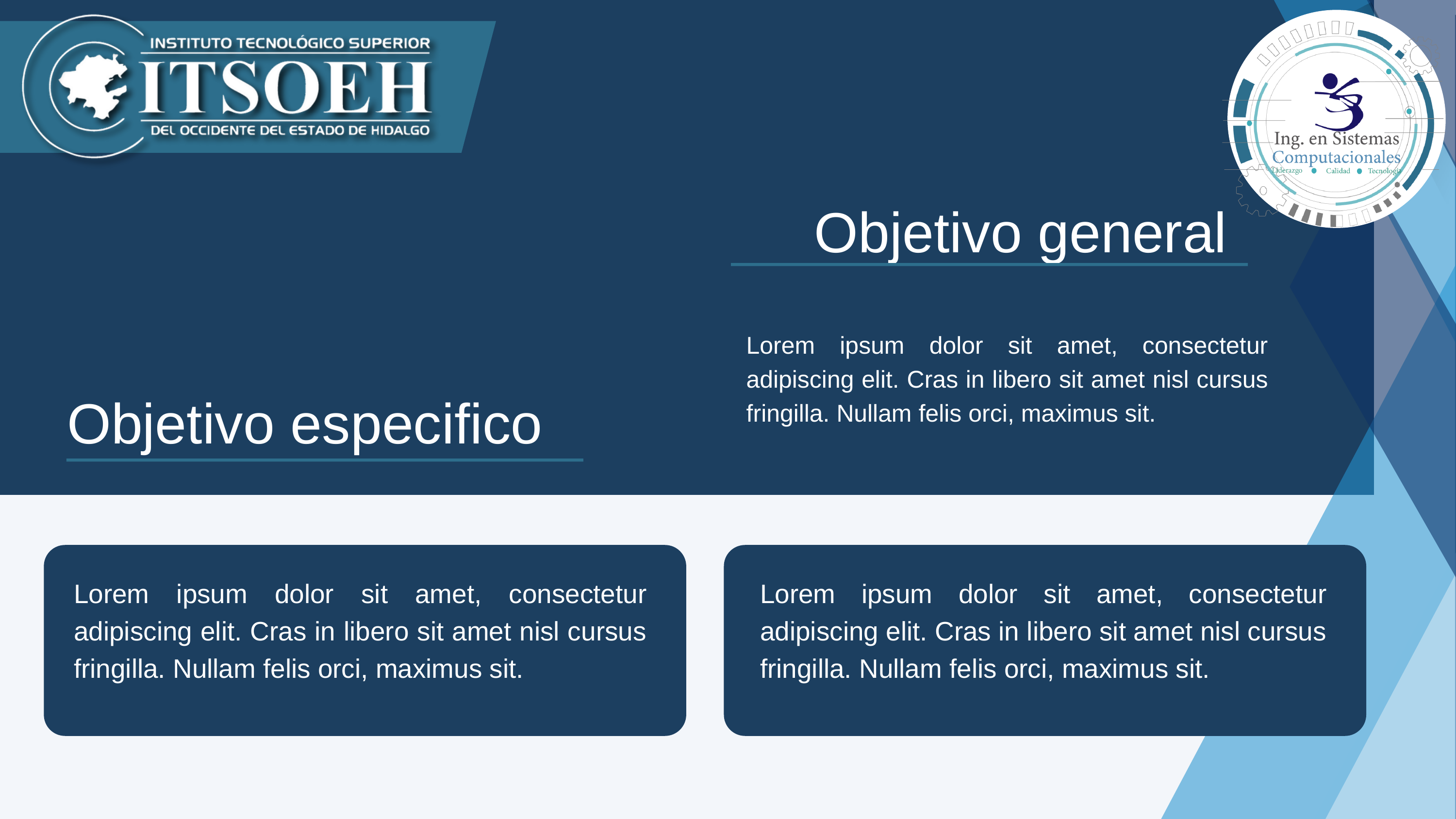

Objetivo general

Lorem ipsum dolor sit amet, consectetur adipiscing elit. Cras in libero sit amet nisl cursus fringilla. Nullam felis orci, maximus sit.
Objetivo especifico

Lorem ipsum dolor sit amet, consectetur adipiscing elit. Cras in libero sit amet nisl cursus fringilla. Nullam felis orci, maximus sit.
Lorem ipsum dolor sit amet, consectetur adipiscing elit. Cras in libero sit amet nisl cursus fringilla. Nullam felis orci, maximus sit.